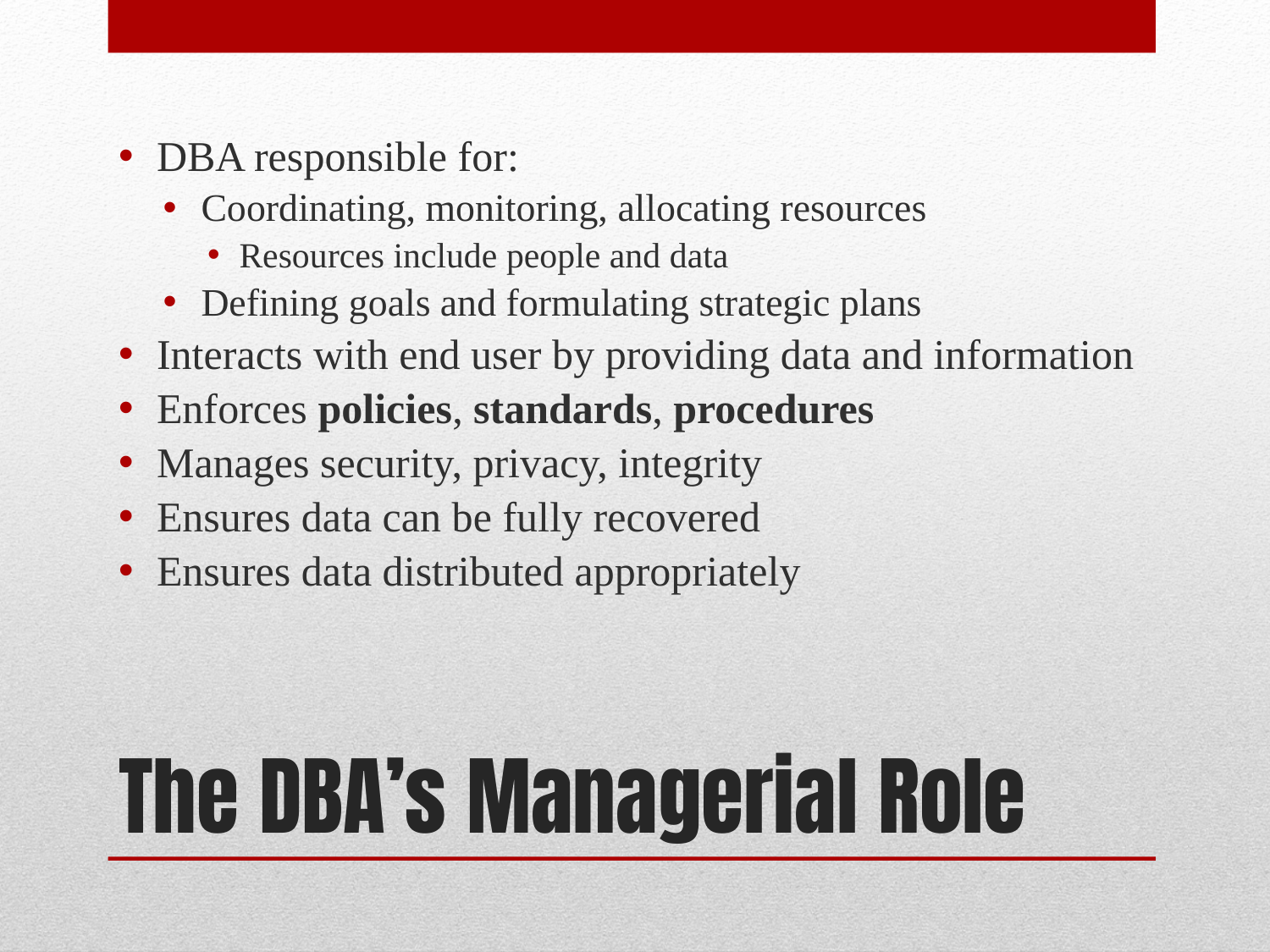

DBA responsible for:
Coordinating, monitoring, allocating resources
Resources include people and data
Defining goals and formulating strategic plans
Interacts with end user by providing data and information
Enforces policies, standards, procedures
Manages security, privacy, integrity
Ensures data can be fully recovered
Ensures data distributed appropriately
# The DBA’s Managerial Role